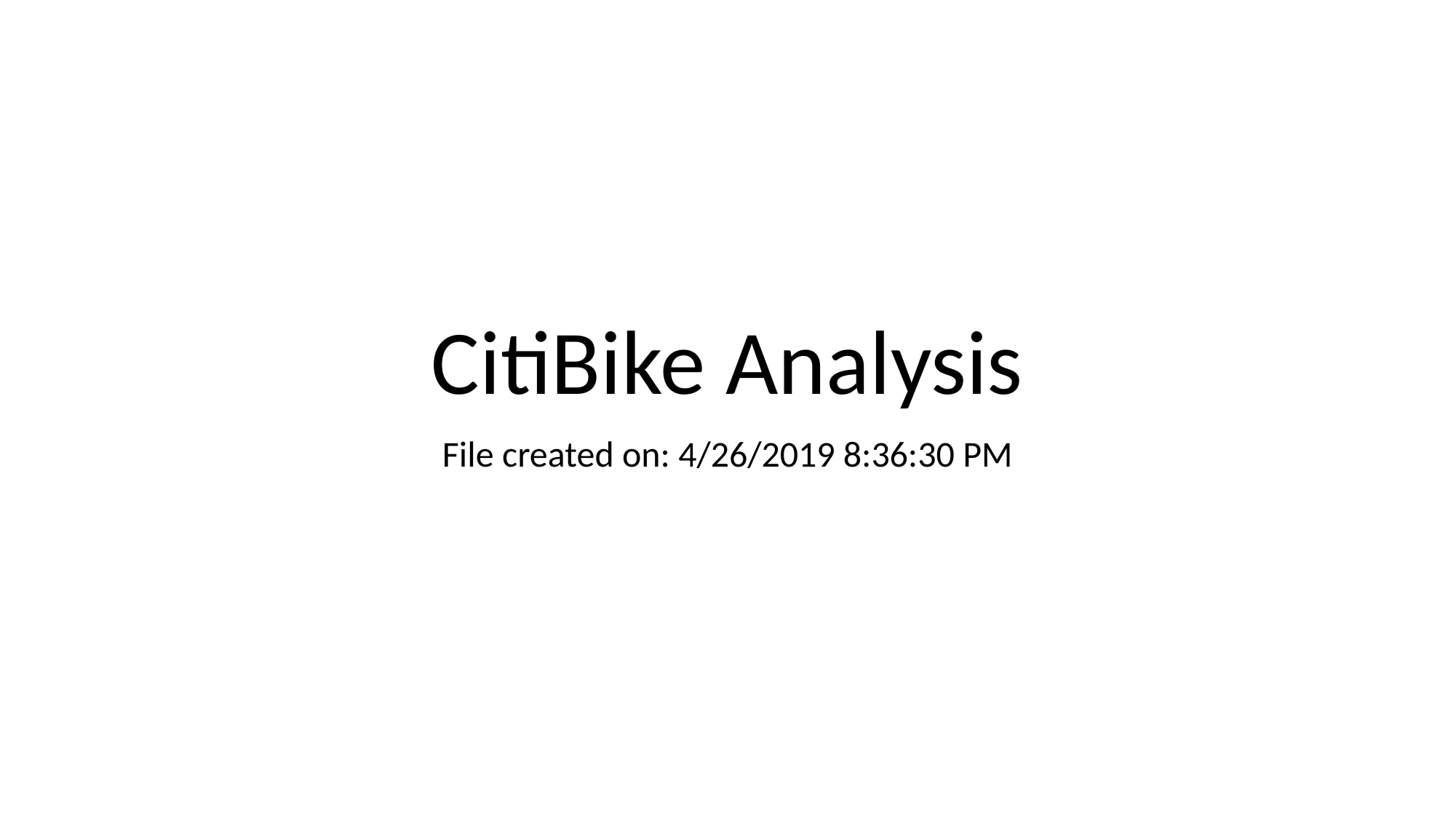

# CitiBike Analysis
File created on: 4/26/2019 8:36:30 PM